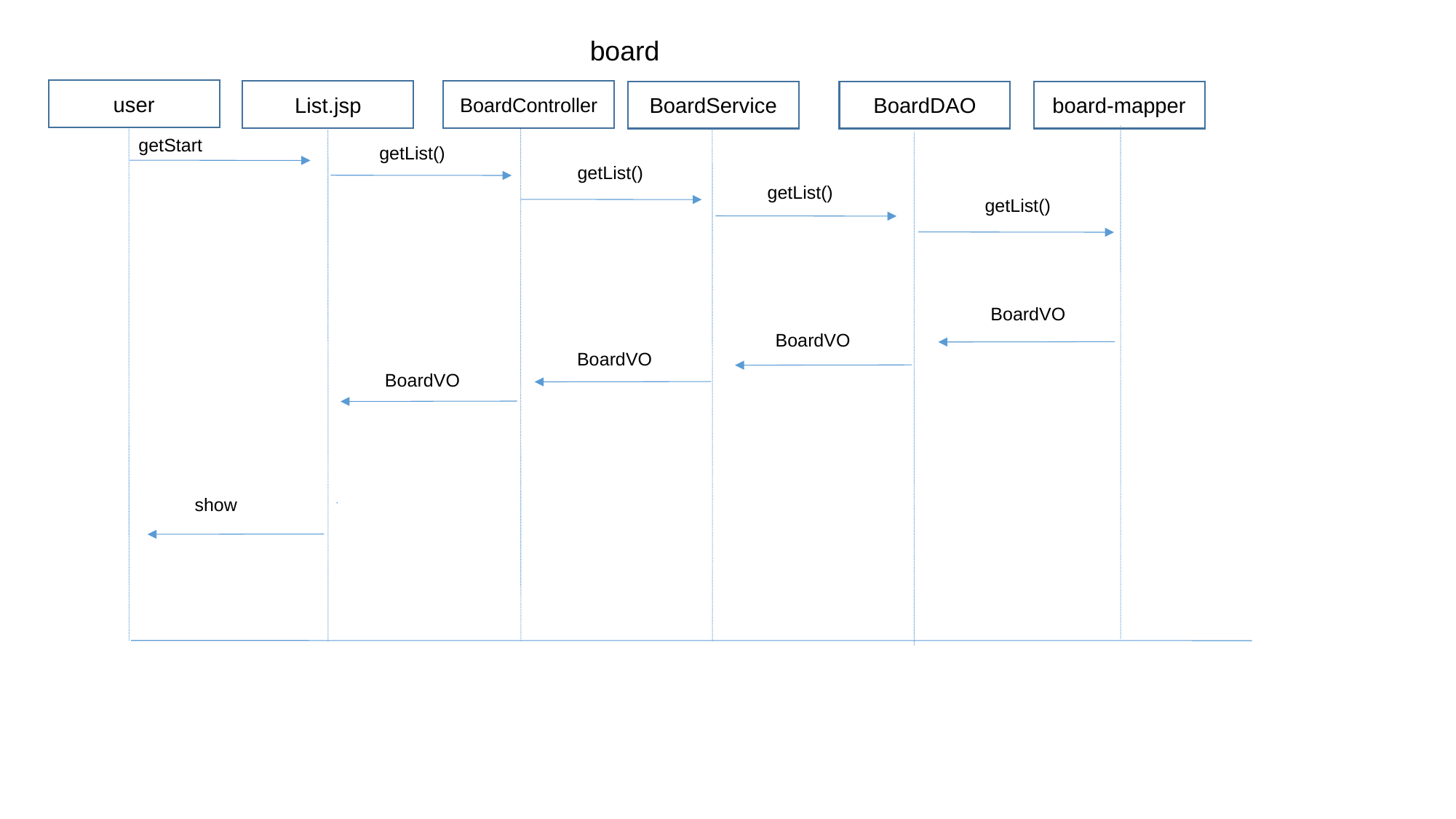

board
user
BoardController
List.jsp
BoardService
BoardDAO
board-mapper
getStart
getList()
getList()
getList()
getList()
BoardVO
BoardVO
BoardVO
BoardVO
show